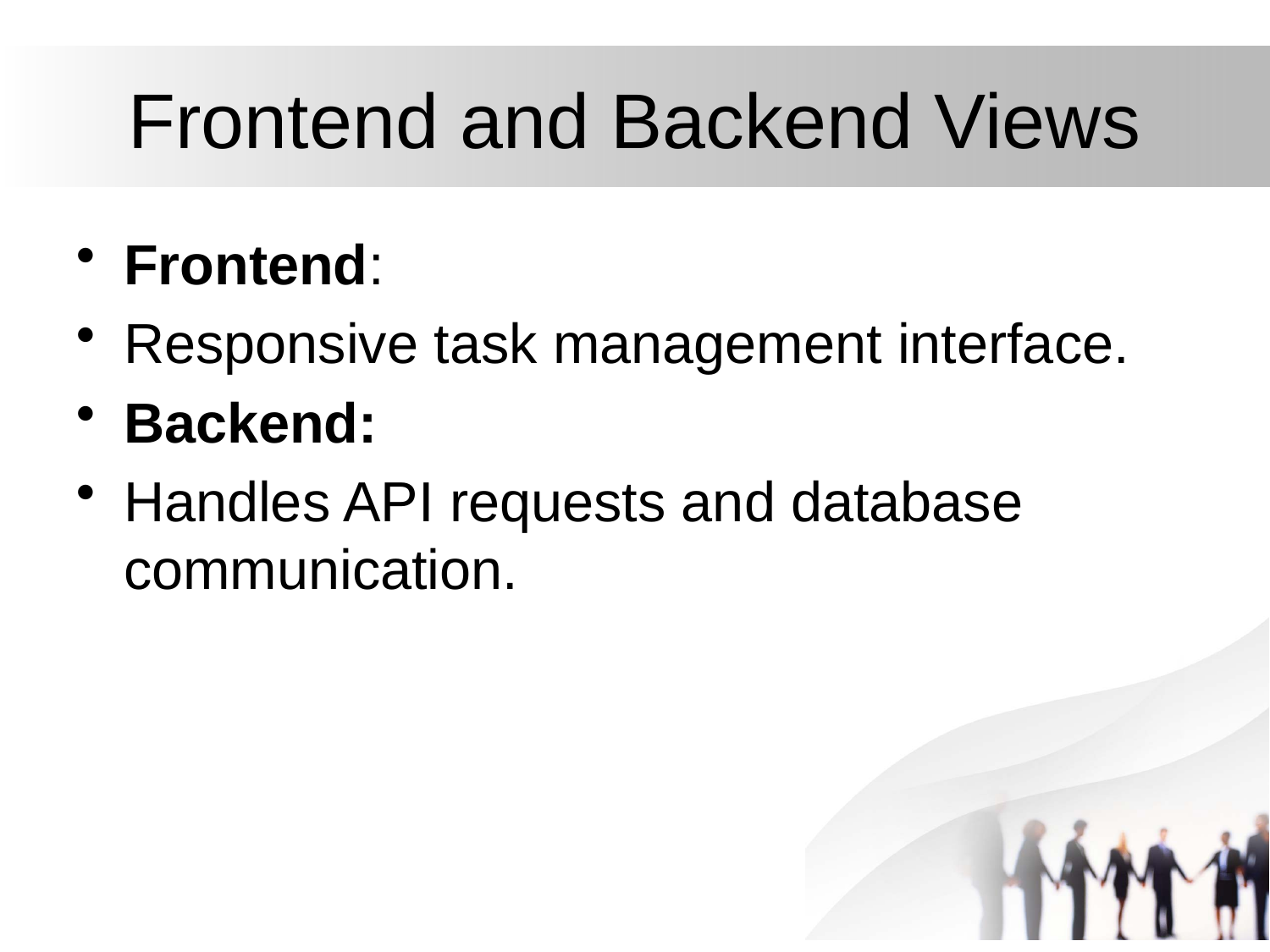

# Frontend and Backend Views
Frontend:
Responsive task management interface.
Backend:
Handles API requests and database communication.